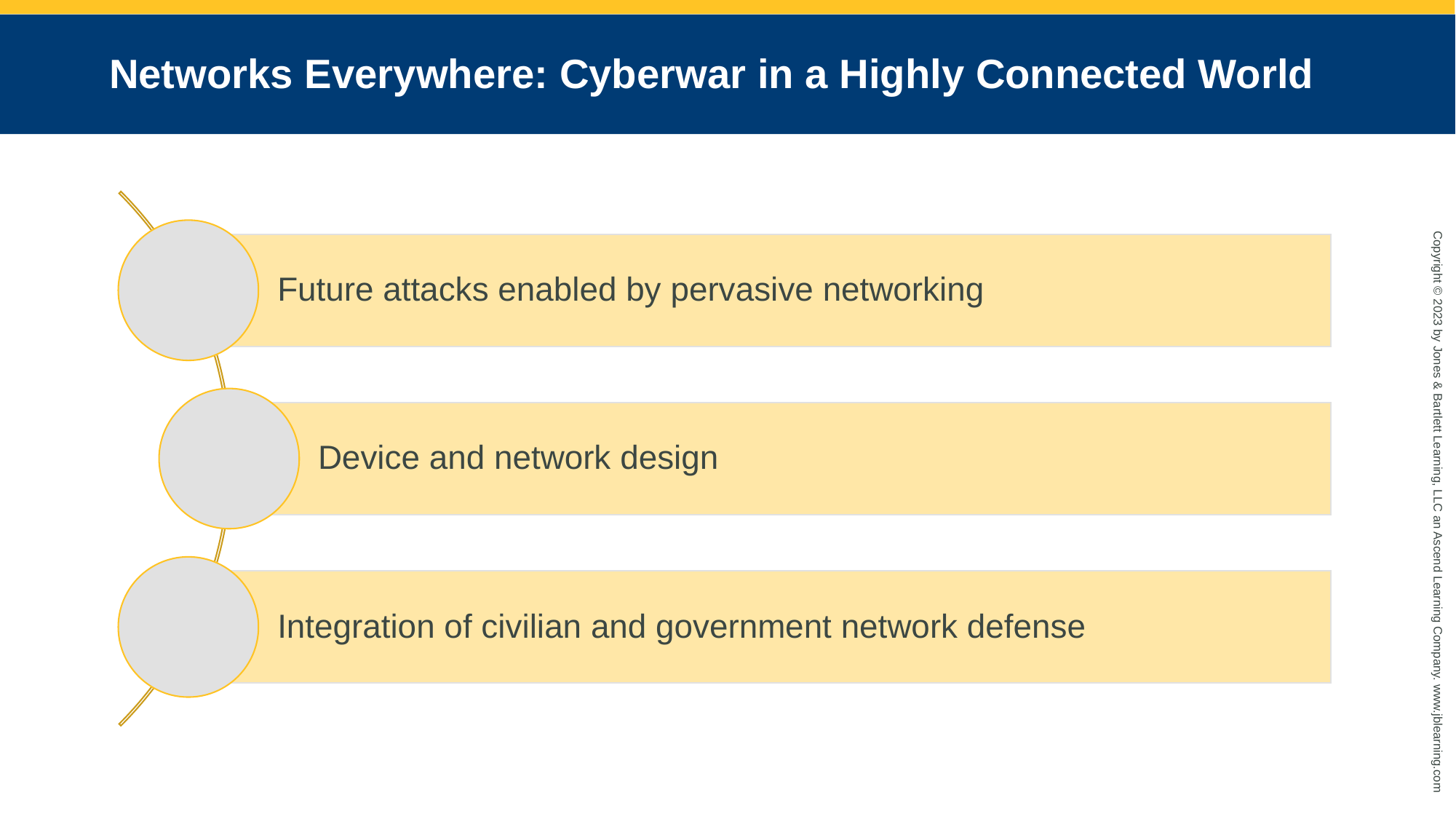

# Networks Everywhere: Cyberwar in a Highly Connected World
Future attacks enabled by pervasive networking
Device and network design
Integration of civilian and government network defense